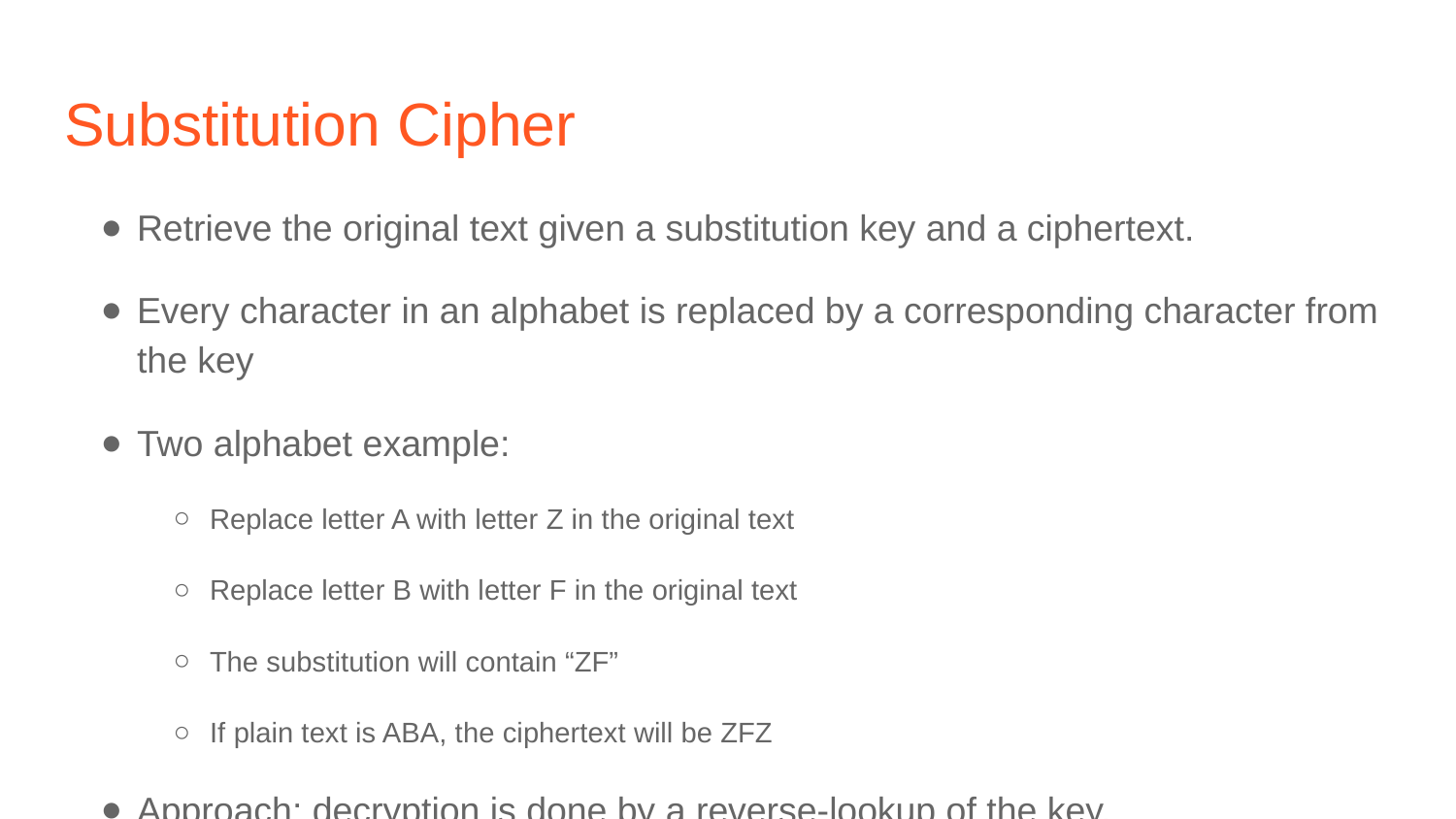

# Substitution Cipher
Retrieve the original text given a substitution key and a ciphertext.
Every character in an alphabet is replaced by a corresponding character from the key
Two alphabet example:
Replace letter A with letter Z in the original text
Replace letter B with letter F in the original text
The substitution will contain “ZF”
If plain text is ABA, the ciphertext will be ZFZ
Approach: decryption is done by a reverse-lookup of the key.
dict[keyfile[index]] = chr(index + ord(‘A’))